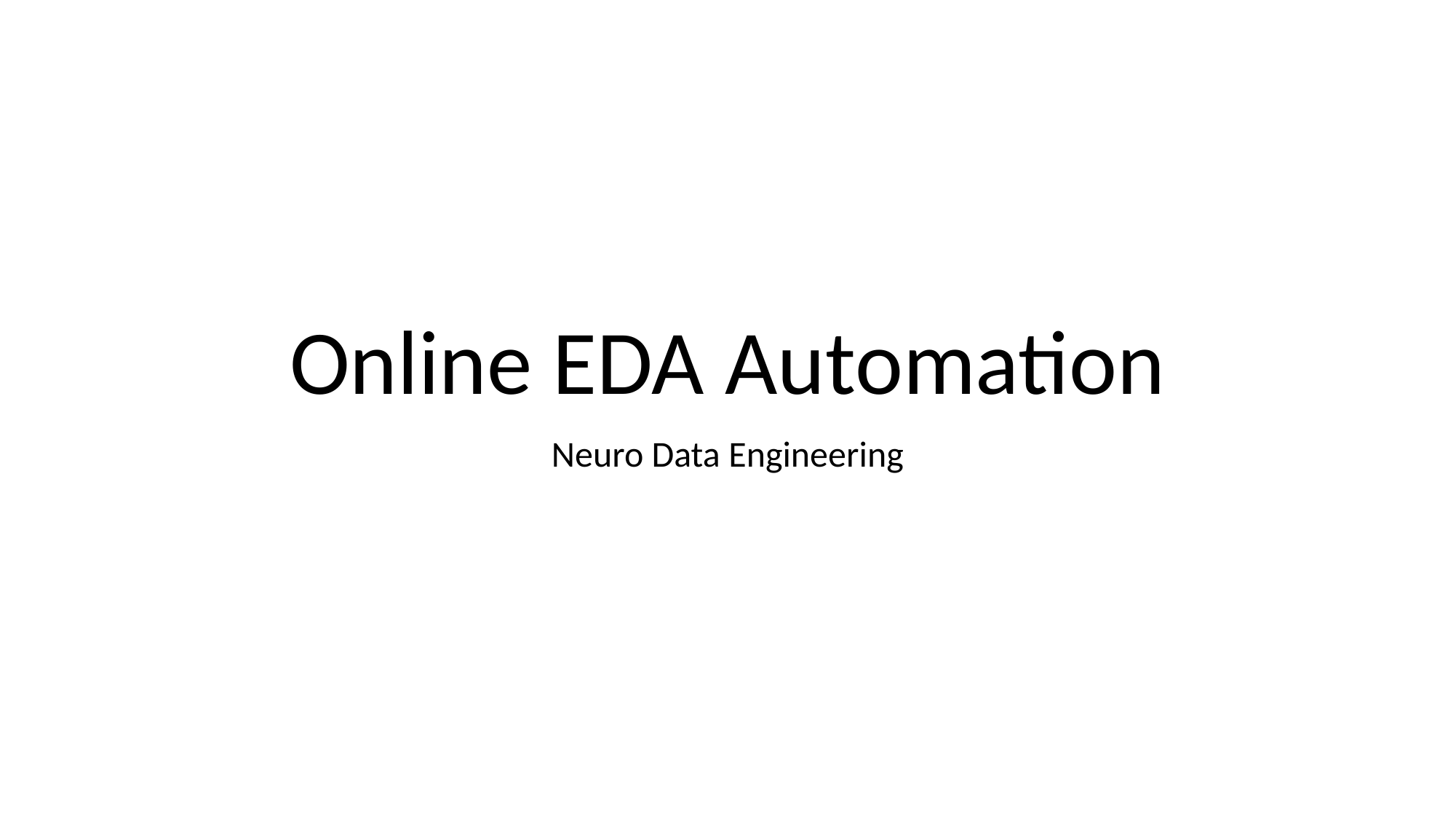

# Online EDA Automation
Neuro Data Engineering